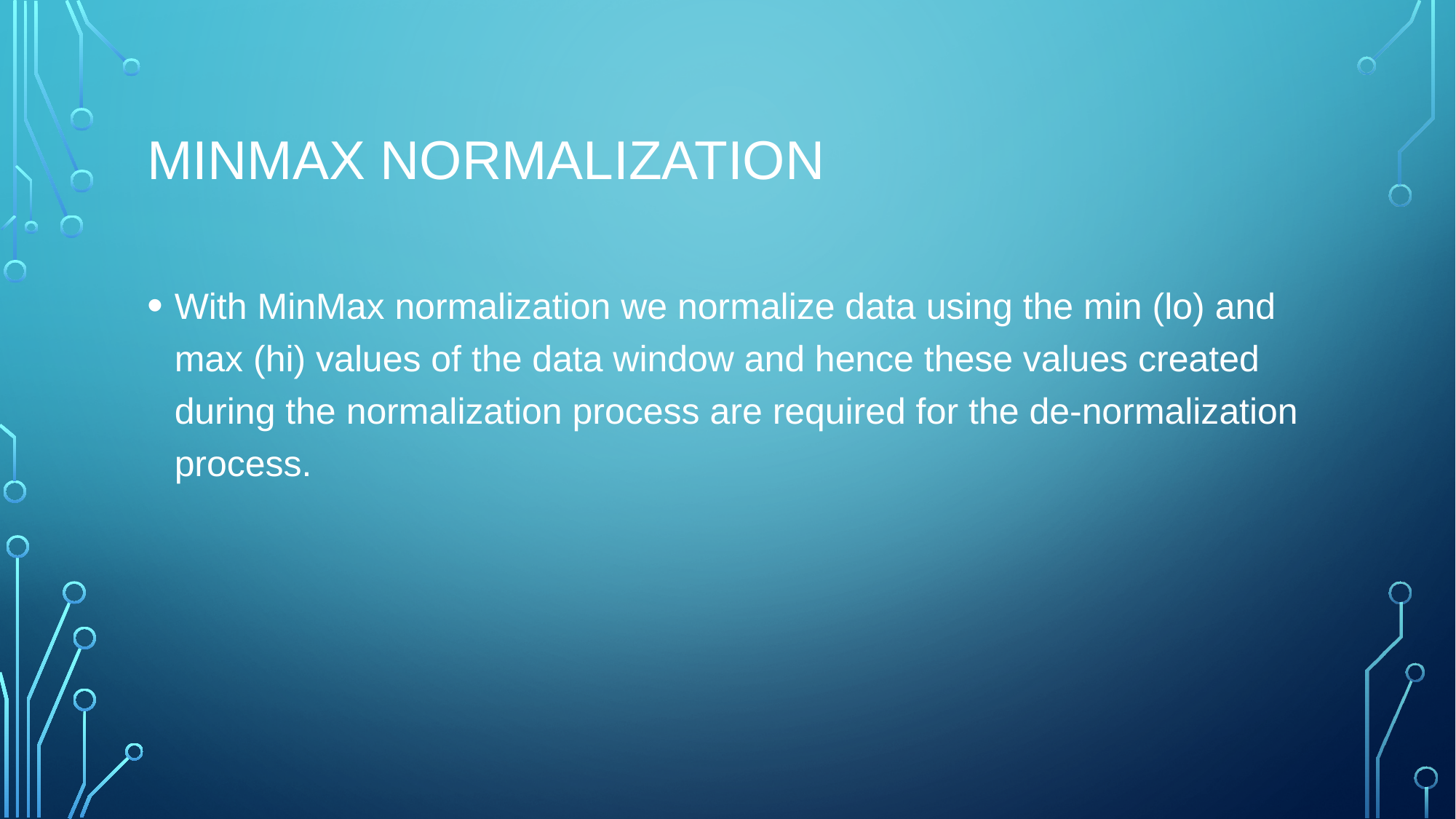

# MinMax normalization
With MinMax normalization we normalize data using the min (lo) and max (hi) values of the data window and hence these values created during the normalization process are required for the de-normalization process.